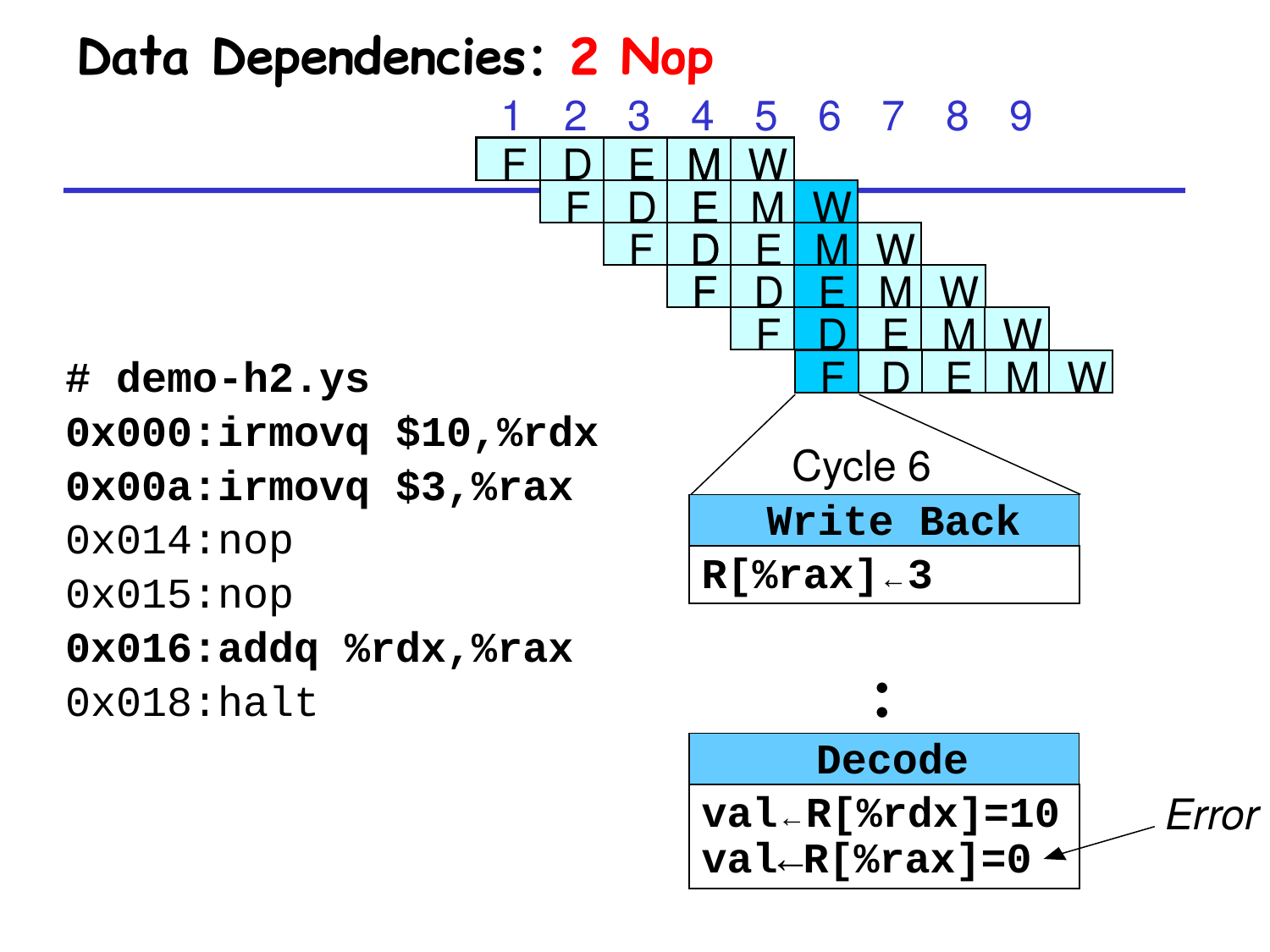

# Data Dependencies: 2 Nop

1
2
3
4
5
6
7
8
9

F
F
D
D
E
E
M
M
W
W

F
F
D
D
E
E
M
M
W
W

F
F
D
D
E
E
M
M
W
W

F
F
D
D
E
E
M
M
W
W

F
F
D
D
E
E
M
M
W
W

F
F
D
D
E
E
M
M
W
W
# demo-h2.ys
0x000:irmovq $10,%rdx
0x00a:irmovq $3,%rax
0x014:nop
0x015:nop
0x016:addq %rdx,%rax
0x018:halt

Cycle 6

Write Back
R[%rax]←3
•
•

Decode
val←R[%rdx]=10
val←R[%rax]=0
Error